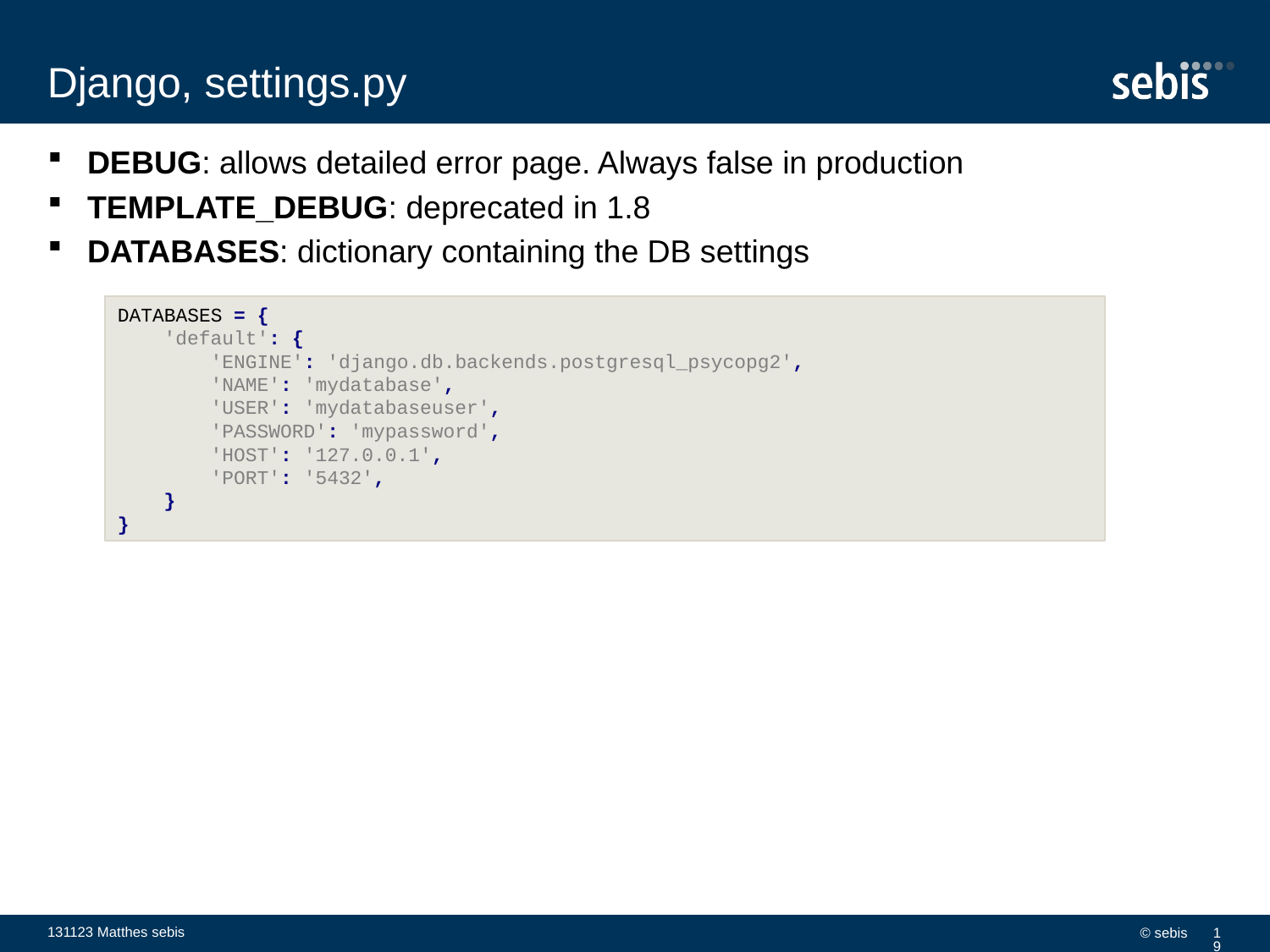

# Django, settings.py
DEBUG: allows detailed error page. Always false in production
TEMPLATE_DEBUG: deprecated in 1.8
DATABASES: dictionary containing the DB settings

DATABASES = {
    'default': {
        'ENGINE': 'django.db.backends.postgresql_psycopg2',
        'NAME': 'mydatabase',
        'USER': 'mydatabaseuser',
        'PASSWORD': 'mypassword',
        'HOST': '127.0.0.1',
        'PORT': '5432',
    }
}
131123 Matthes sebis
© sebis
19